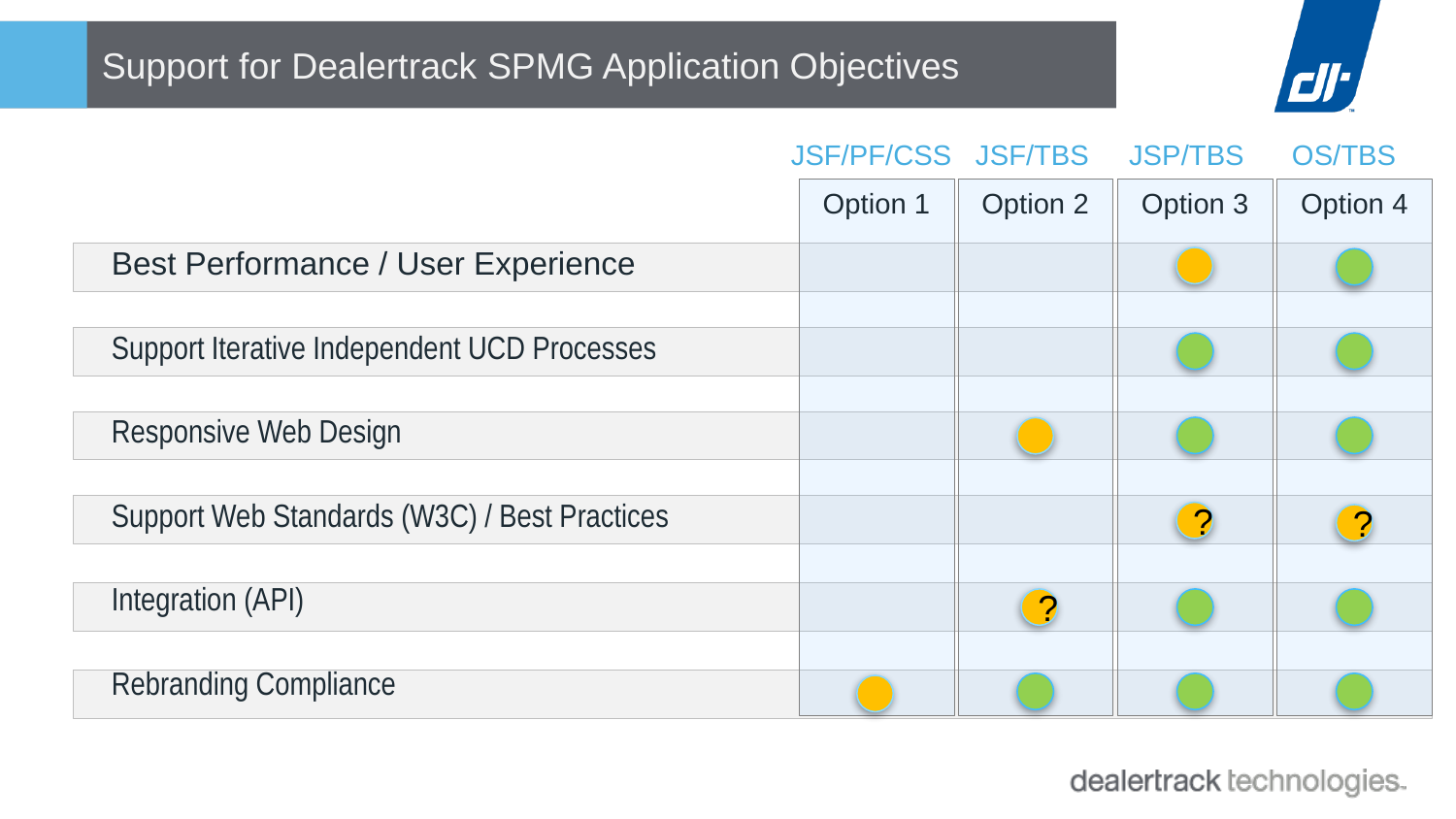

# Support for Dealertrack SPMG Application Objectives
JSF/PF/CSS   JSF/TBS     JSP/TBS      OS/TBS
Option 1
Option 2
Option 3
Option 4

Best Performance / User Experience
Support Iterative Independent UCD Processes
Responsive Web Design
Support Web Standards (W3C) / Best Practices
Integration (API)
Rebranding Compliance

?
?

?